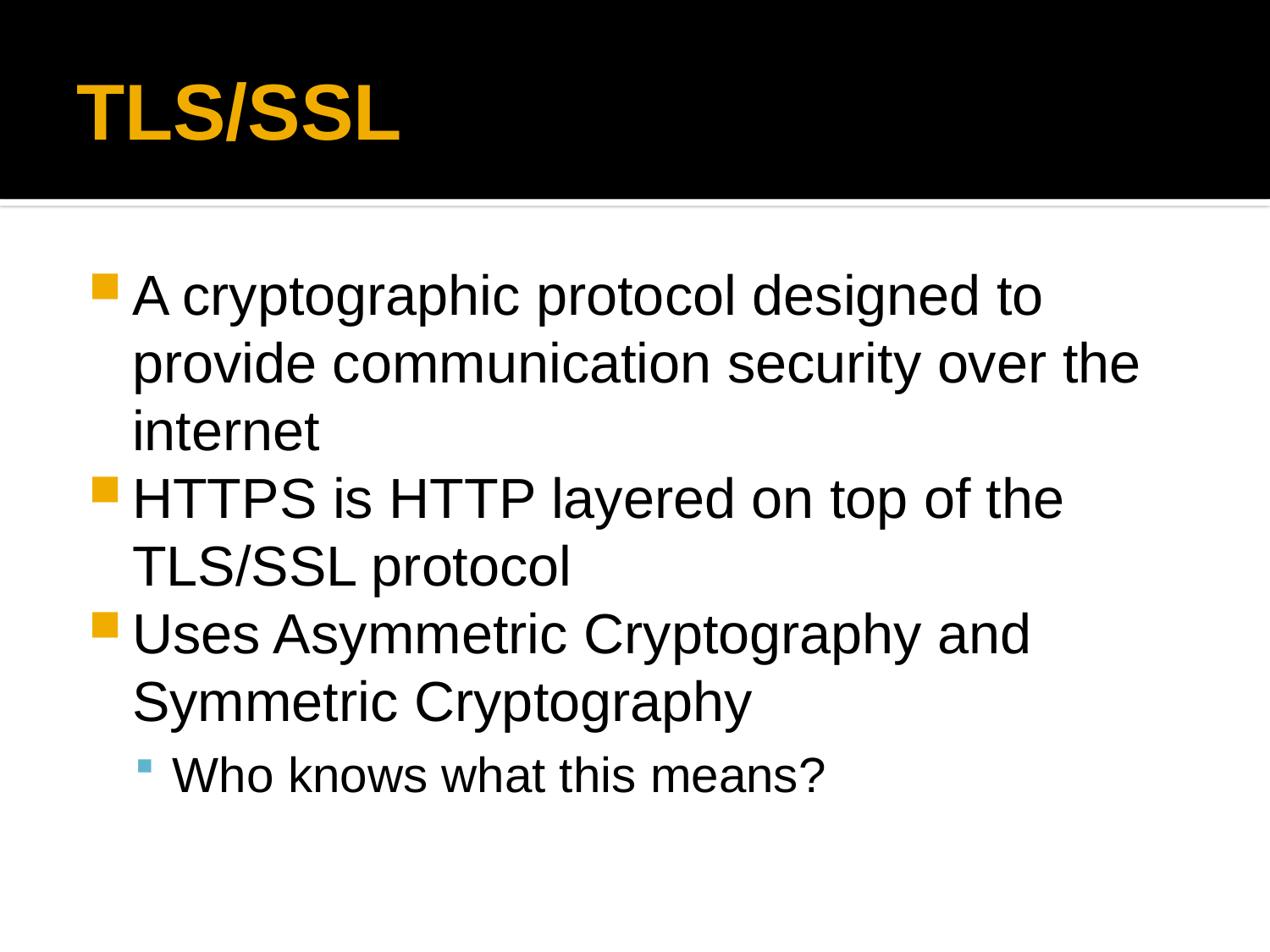

# TLS/SSL
A cryptographic protocol designed to provide communication security over the internet
HTTPS is HTTP layered on top of the TLS/SSL protocol
Uses Asymmetric Cryptography and Symmetric Cryptography
Who knows what this means?